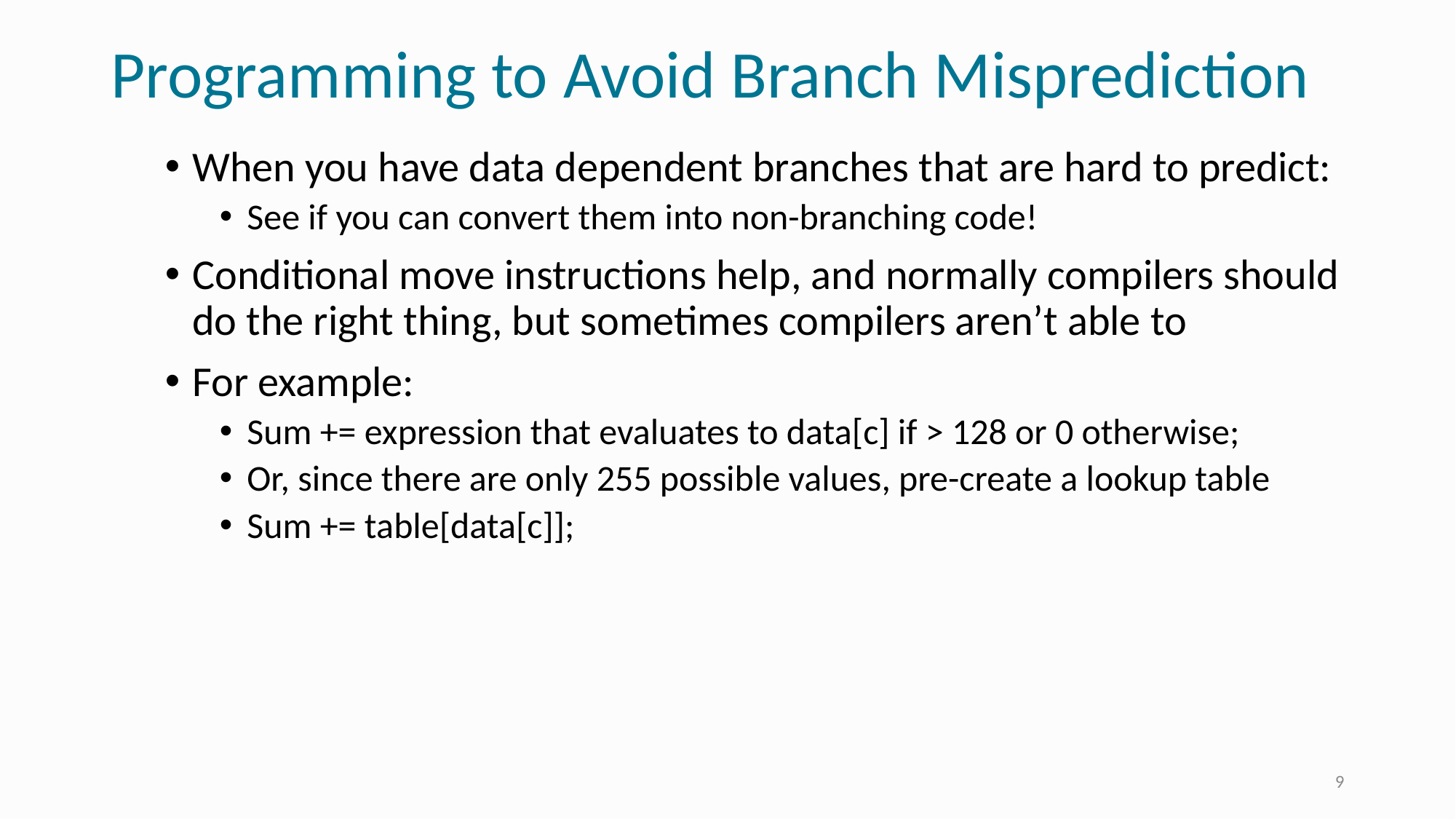

# Programming to Avoid Branch Misprediction
When you have data dependent branches that are hard to predict:
See if you can convert them into non-branching code!
Conditional move instructions help, and normally compilers should do the right thing, but sometimes compilers aren’t able to
For example:
Sum += expression that evaluates to data[c] if > 128 or 0 otherwise;
Or, since there are only 255 possible values, pre-create a lookup table
Sum += table[data[c]];

9